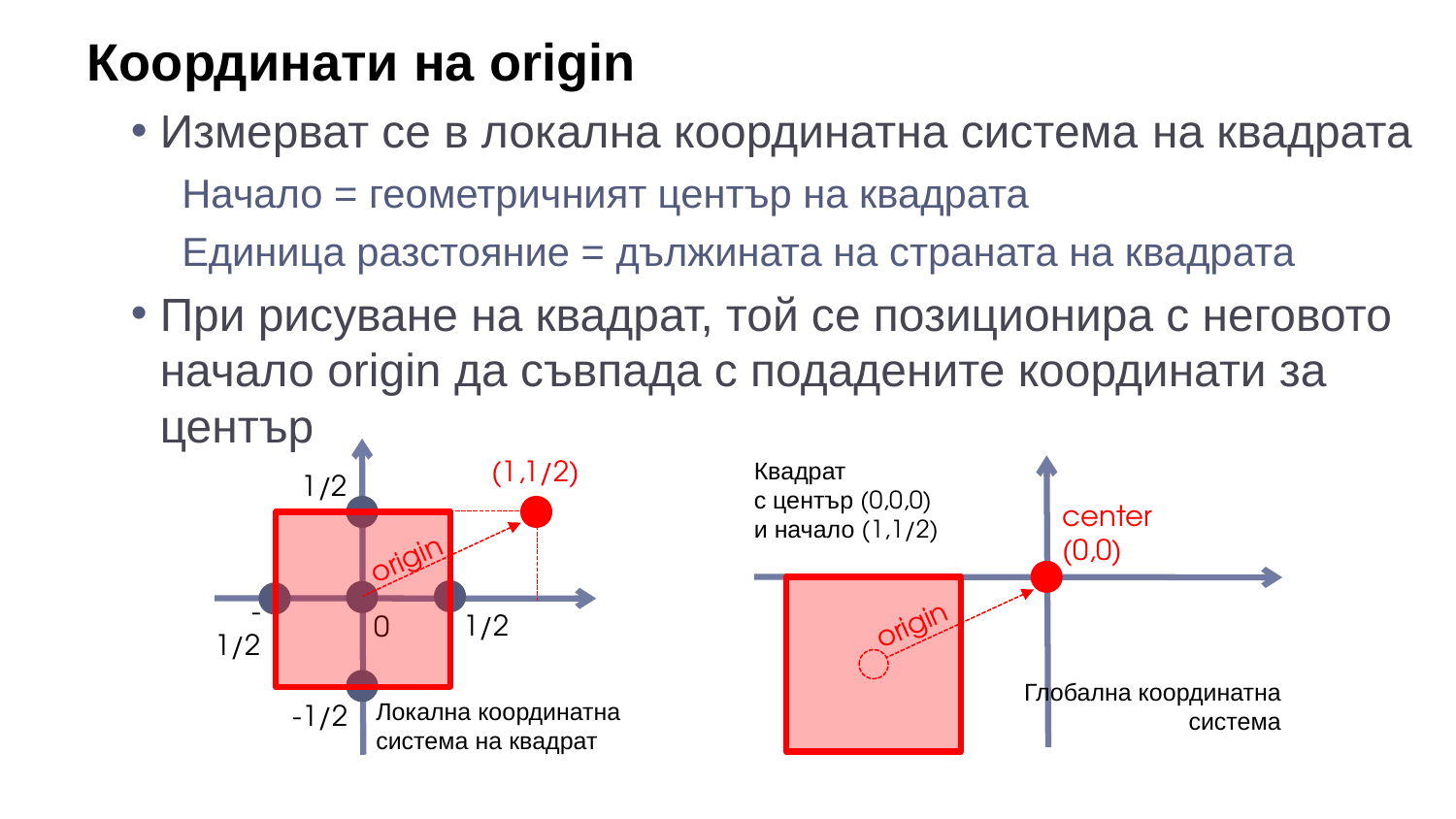

Координати на origin
Измерват се в локална координатна система на квадрата
Начало = геометричният център на квадрата
Единица разстояние = дължината на страната на квадрата
При рисуване на квадрат, той се позиционира с неговото начало origin да съвпада с подадените координати за център
Квадрат
с център (0,0,0)
и начало (1,1/2)
(1,1/2)
1/2

center
(0,0)
origin

origin
1/2
0
-1/2
Глобална координатна система

-1/2
Локална координатна система на квадрат